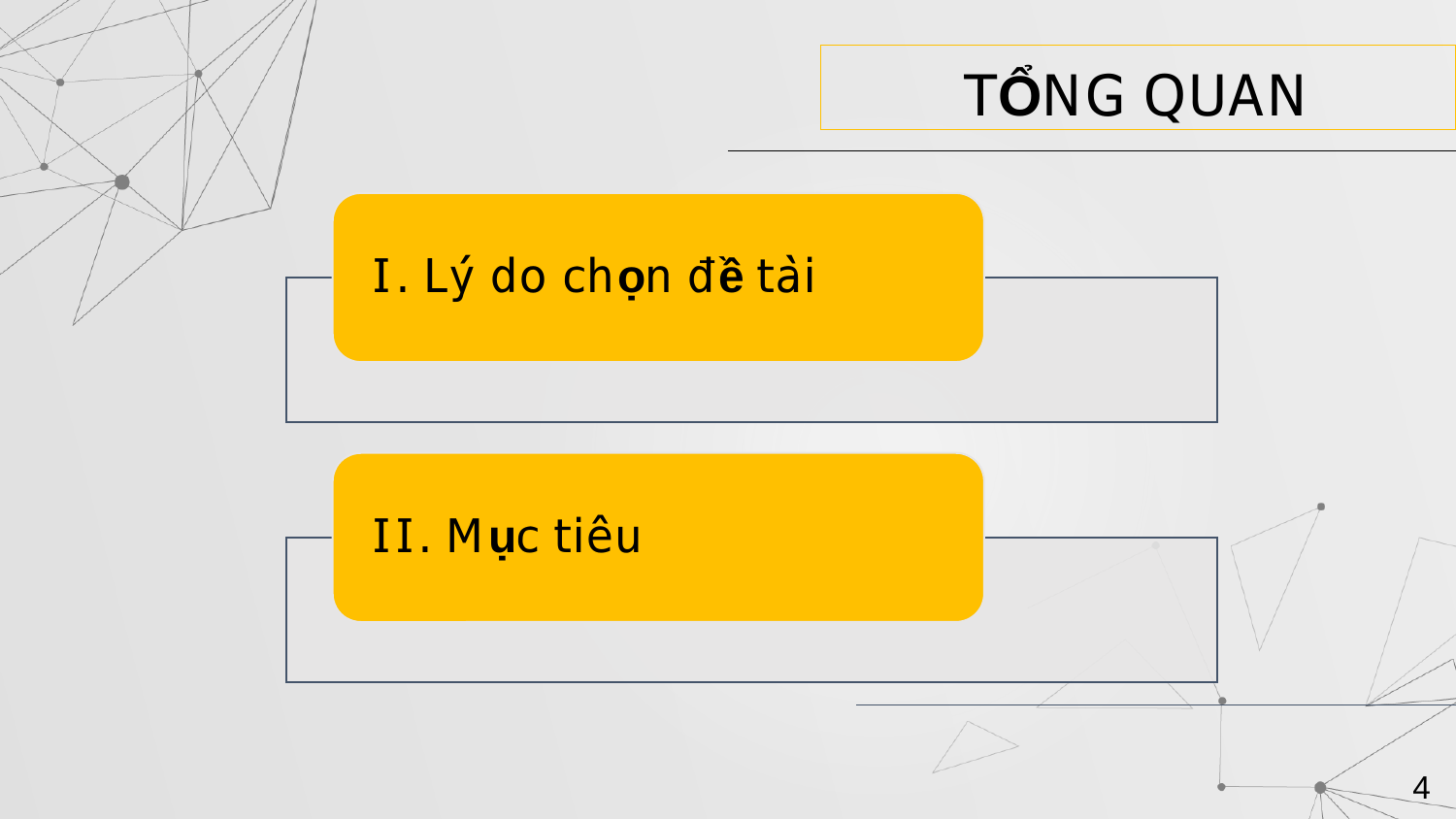

TỔNG QUAN

I. Lý do chọn đề tài
II. Mục tiêu
4